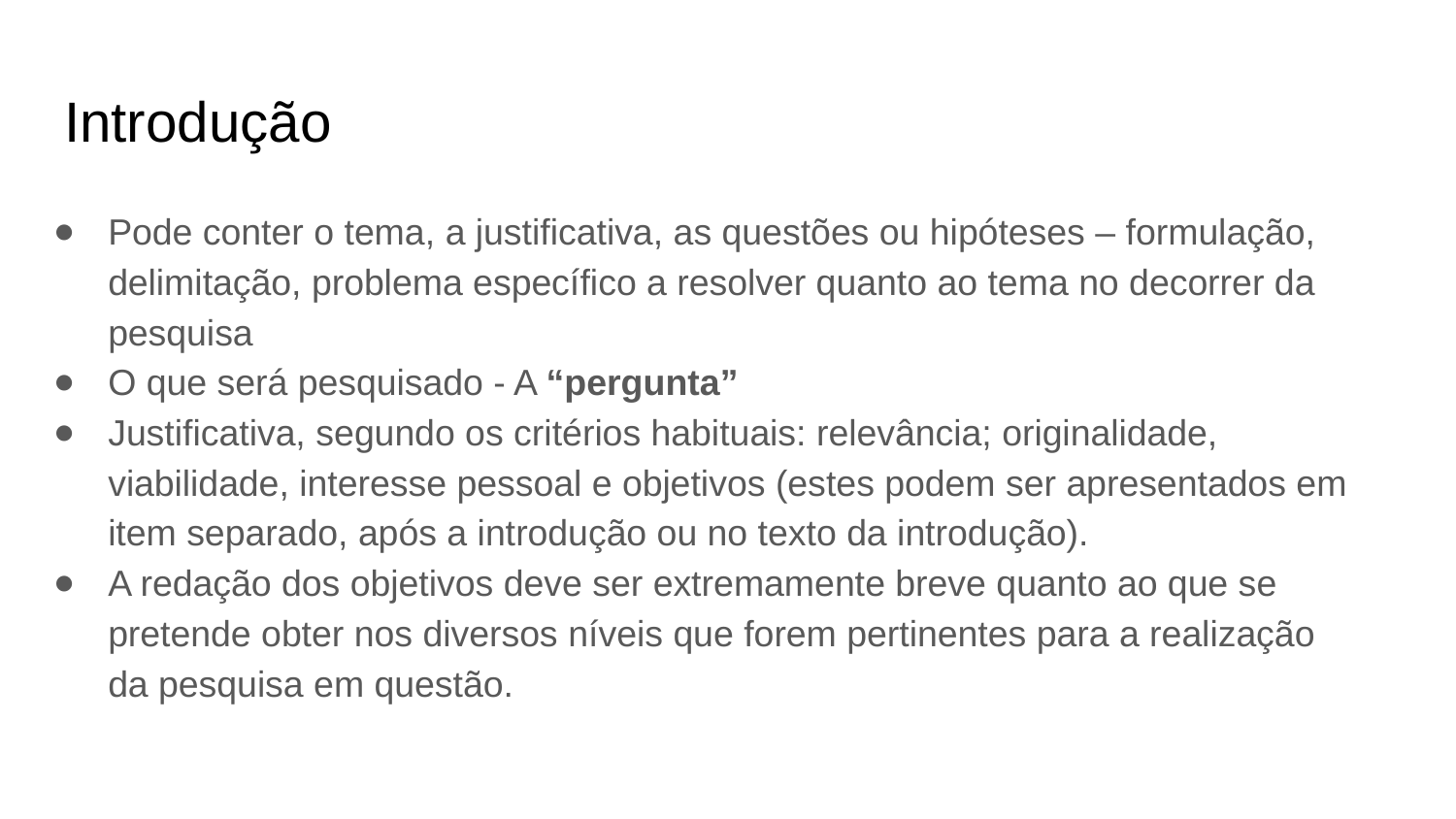

# Introdução
Pode conter o tema, a justificativa, as questões ou hipóteses – formulação, delimitação, problema específico a resolver quanto ao tema no decorrer da pesquisa
O que será pesquisado - A “pergunta”
Justificativa, segundo os critérios habituais: relevância; originalidade, viabilidade, interesse pessoal e objetivos (estes podem ser apresentados em item separado, após a introdução ou no texto da introdução).
A redação dos objetivos deve ser extremamente breve quanto ao que se pretende obter nos diversos níveis que forem pertinentes para a realização da pesquisa em questão.